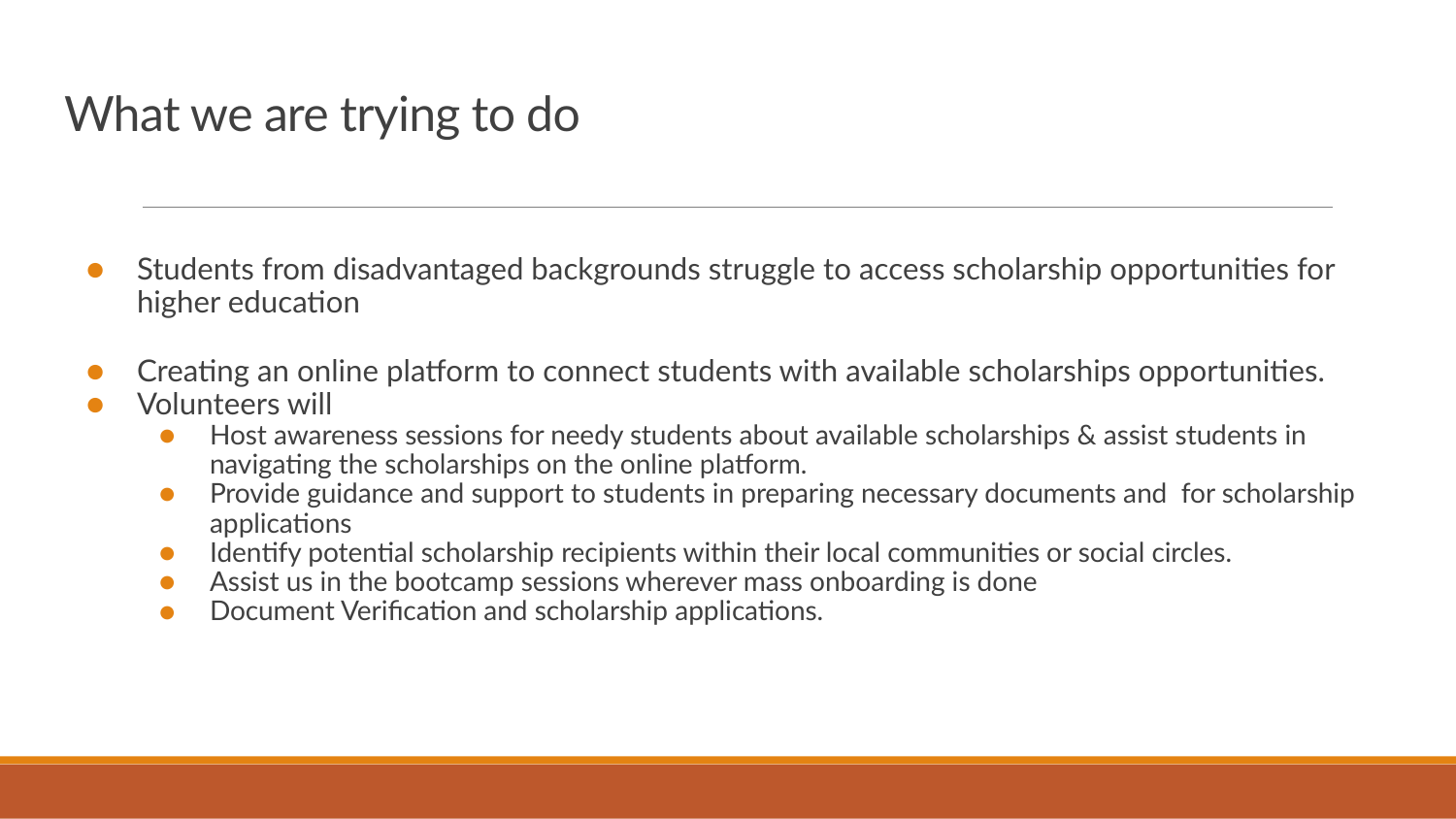

# What we are trying to do
Students from disadvantaged backgrounds struggle to access scholarship opportunities for higher education
Creating an online platform to connect students with available scholarships opportunities.
Volunteers will
Host awareness sessions for needy students about available scholarships & assist students in navigating the scholarships on the online platform.
Provide guidance and support to students in preparing necessary documents and  for scholarship applications
Identify potential scholarship recipients within their local communities or social circles.
Assist us in the bootcamp sessions wherever mass onboarding is done
Document Verification and scholarship applications.